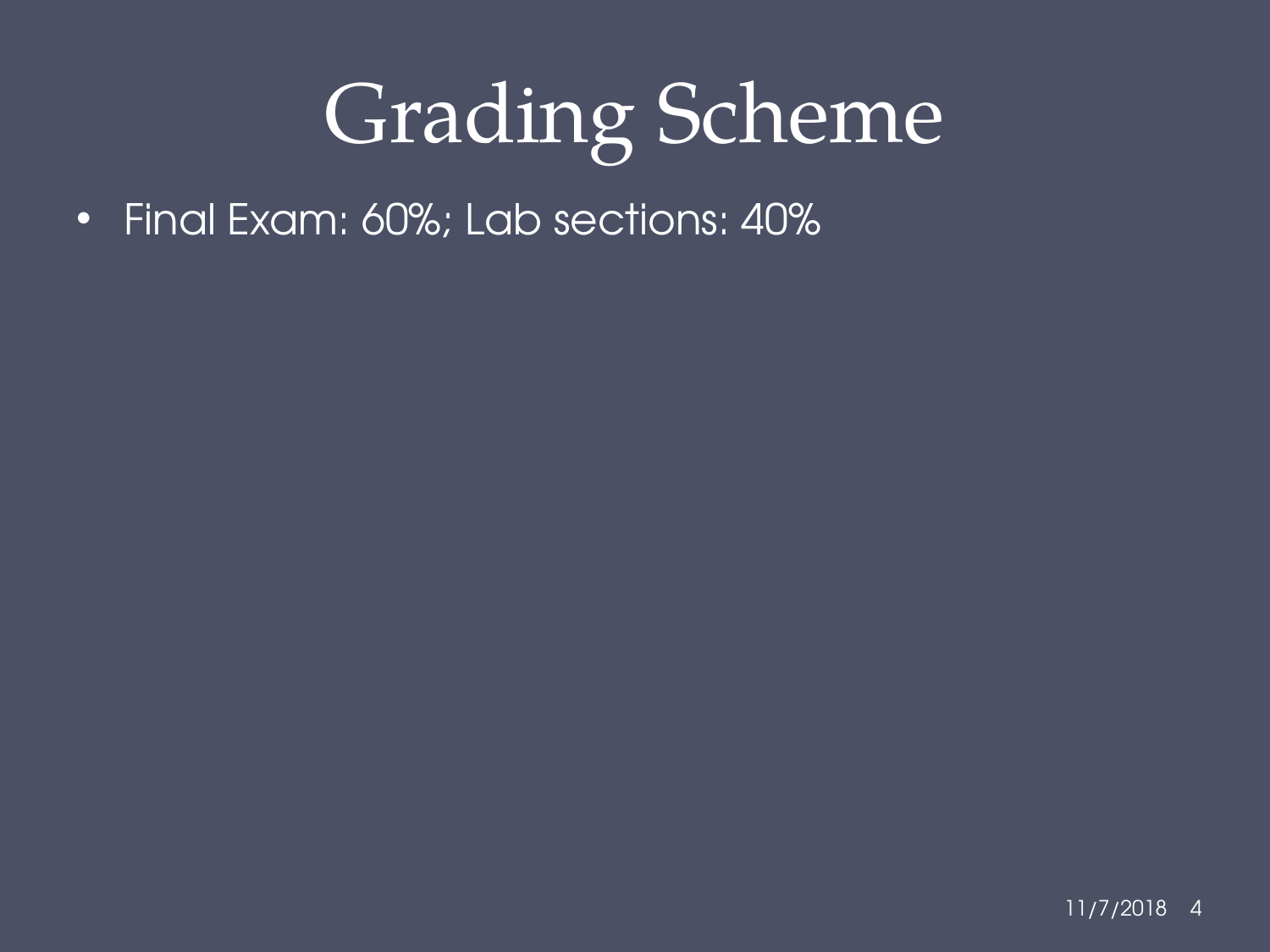

# Grading Scheme
Final Exam: 60%; Lab sections: 40%

11/7/2018
4